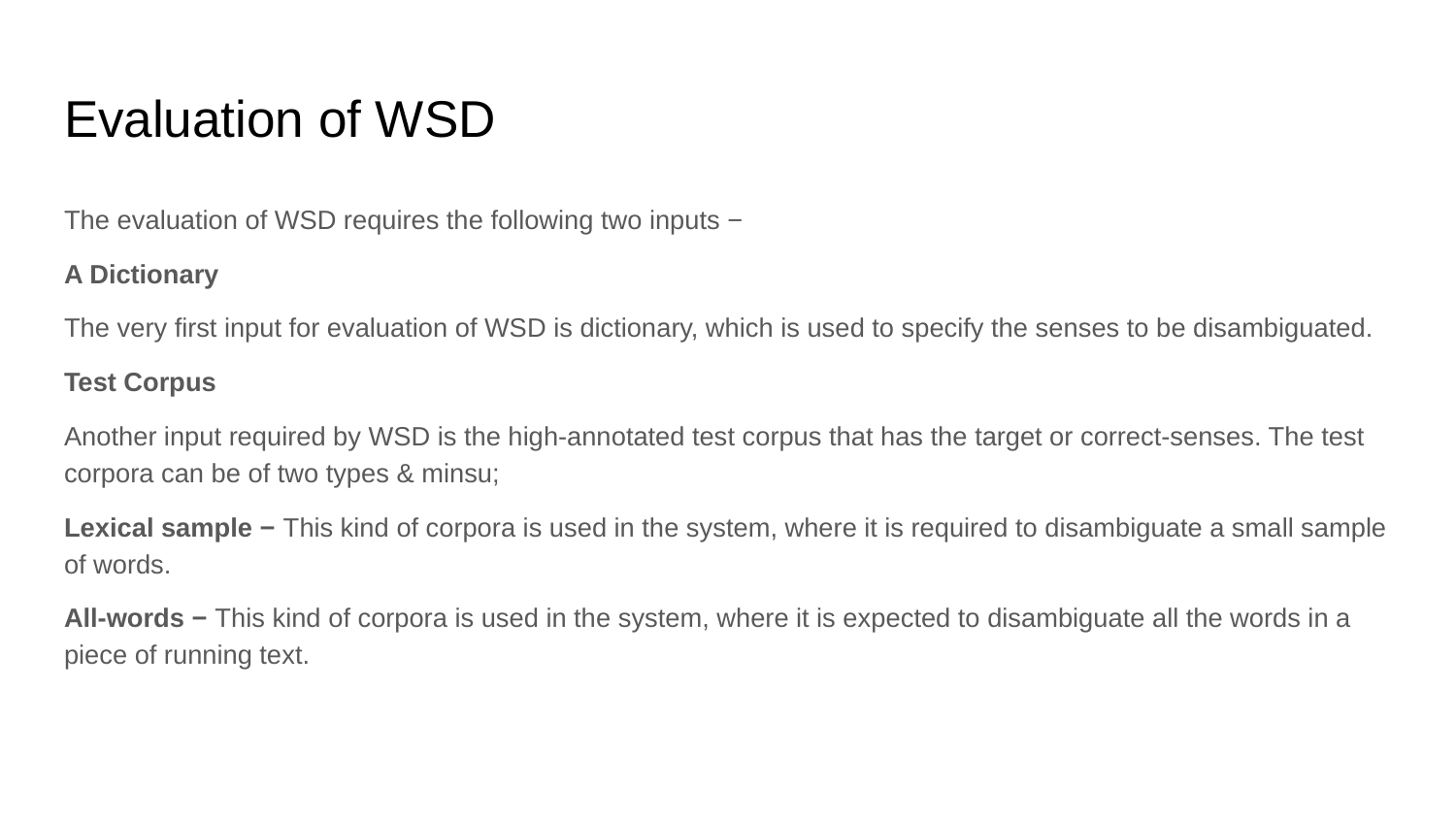

# Evaluation of WSD
The evaluation of WSD requires the following two inputs −
A Dictionary
The very first input for evaluation of WSD is dictionary, which is used to specify the senses to be disambiguated.
Test Corpus
Another input required by WSD is the high-annotated test corpus that has the target or correct-senses. The test corpora can be of two types & minsu;
Lexical sample − This kind of corpora is used in the system, where it is required to disambiguate a small sample of words.
All-words − This kind of corpora is used in the system, where it is expected to disambiguate all the words in a piece of running text.